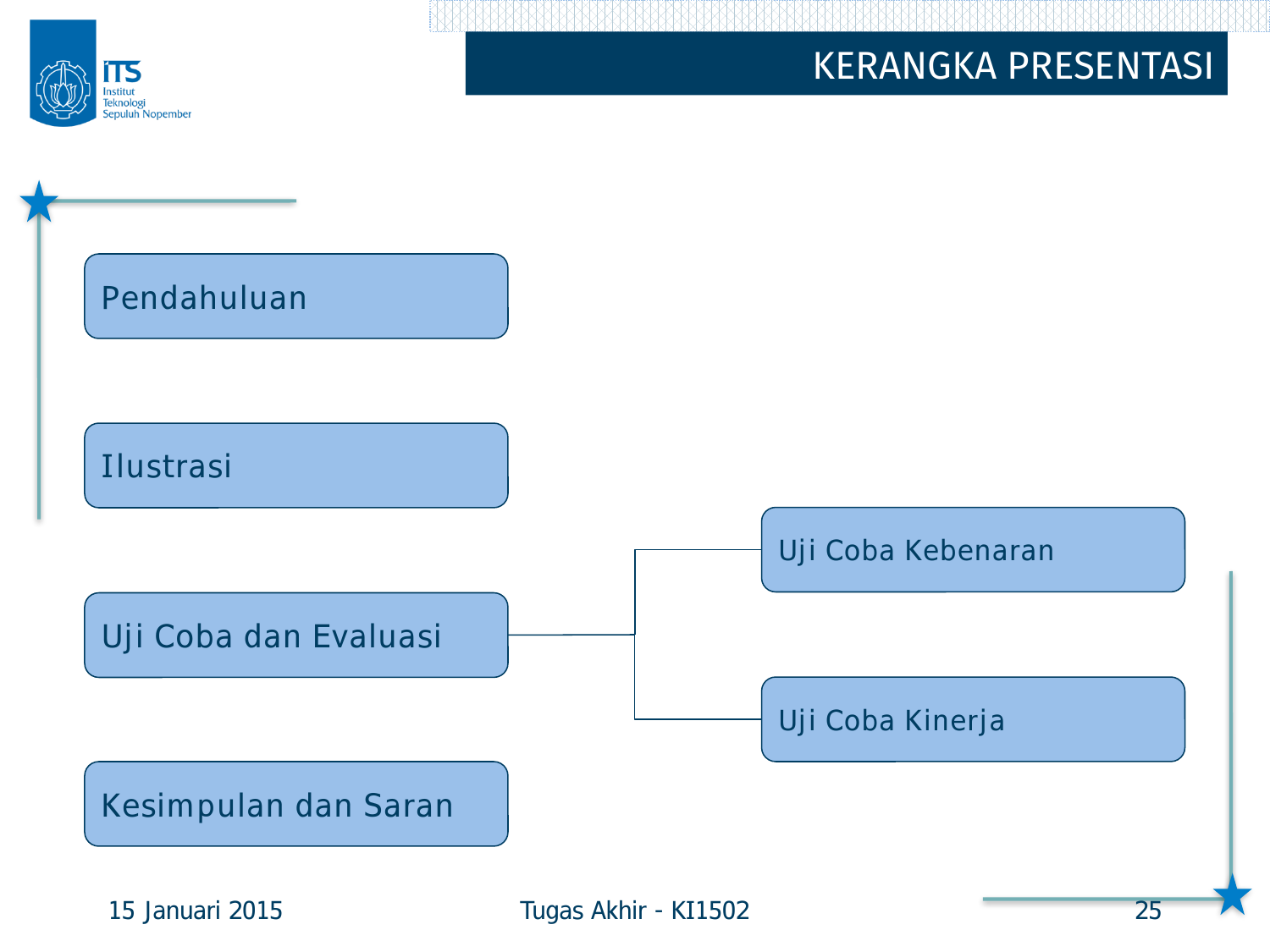

KERANGKA PRESENTASI
Pendahuluan
Ilustrasi
Uji Coba Kebenaran
Uji Coba dan Evaluasi
Uji Coba Kinerja
Kesimpulan dan Saran
15 Januari 2015
Tugas Akhir - KI1502
25